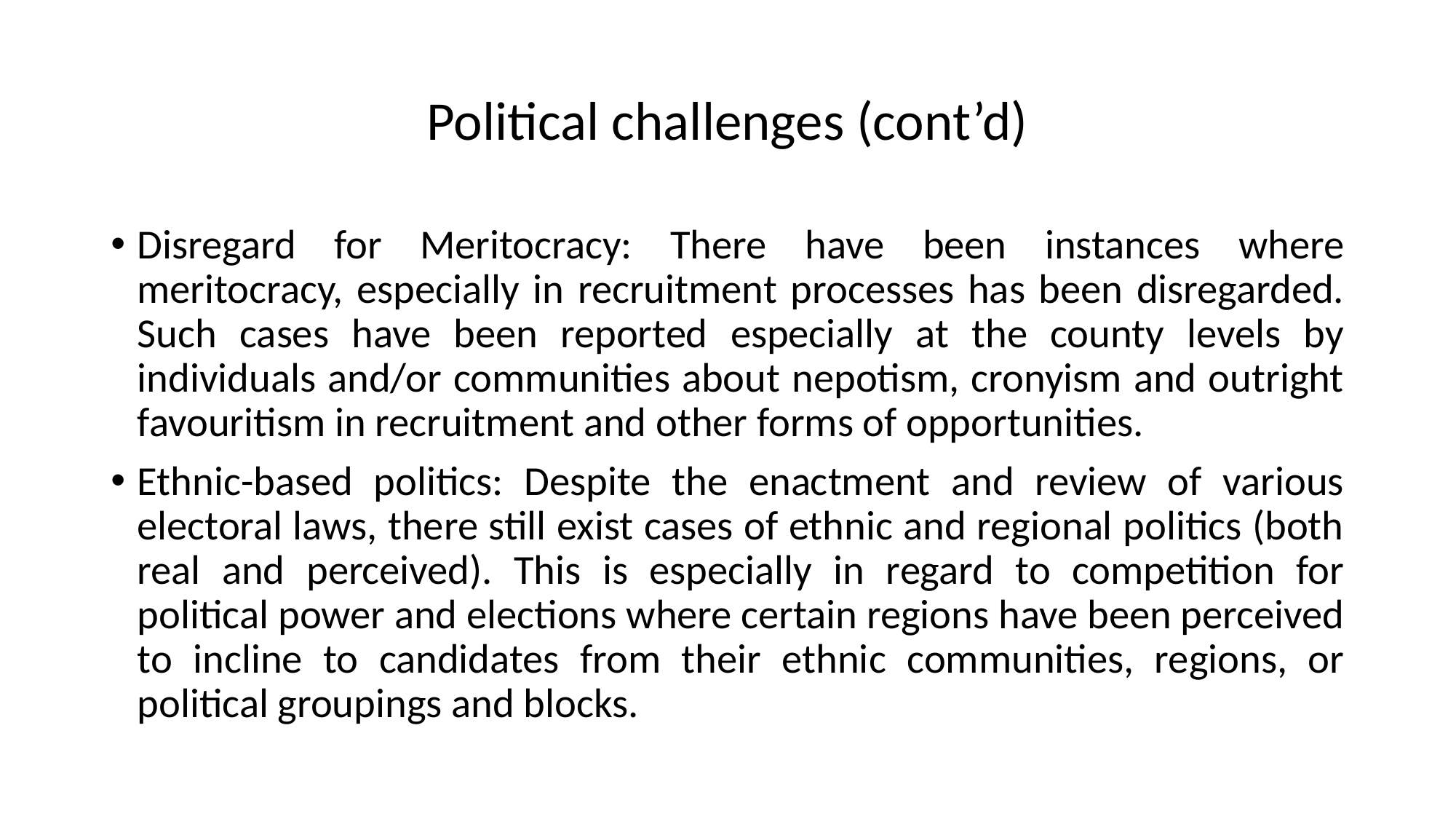

# Political challenges (cont’d)
Disregard for Meritocracy: There have been instances where meritocracy, especially in recruitment processes has been disregarded. Such cases have been reported especially at the county levels by individuals and/or communities about nepotism, cronyism and outright favouritism in recruitment and other forms of opportunities.
Ethnic-based politics: Despite the enactment and review of various electoral laws, there still exist cases of ethnic and regional politics (both real and perceived). This is especially in regard to competition for political power and elections where certain regions have been perceived to incline to candidates from their ethnic communities, regions, or political groupings and blocks.